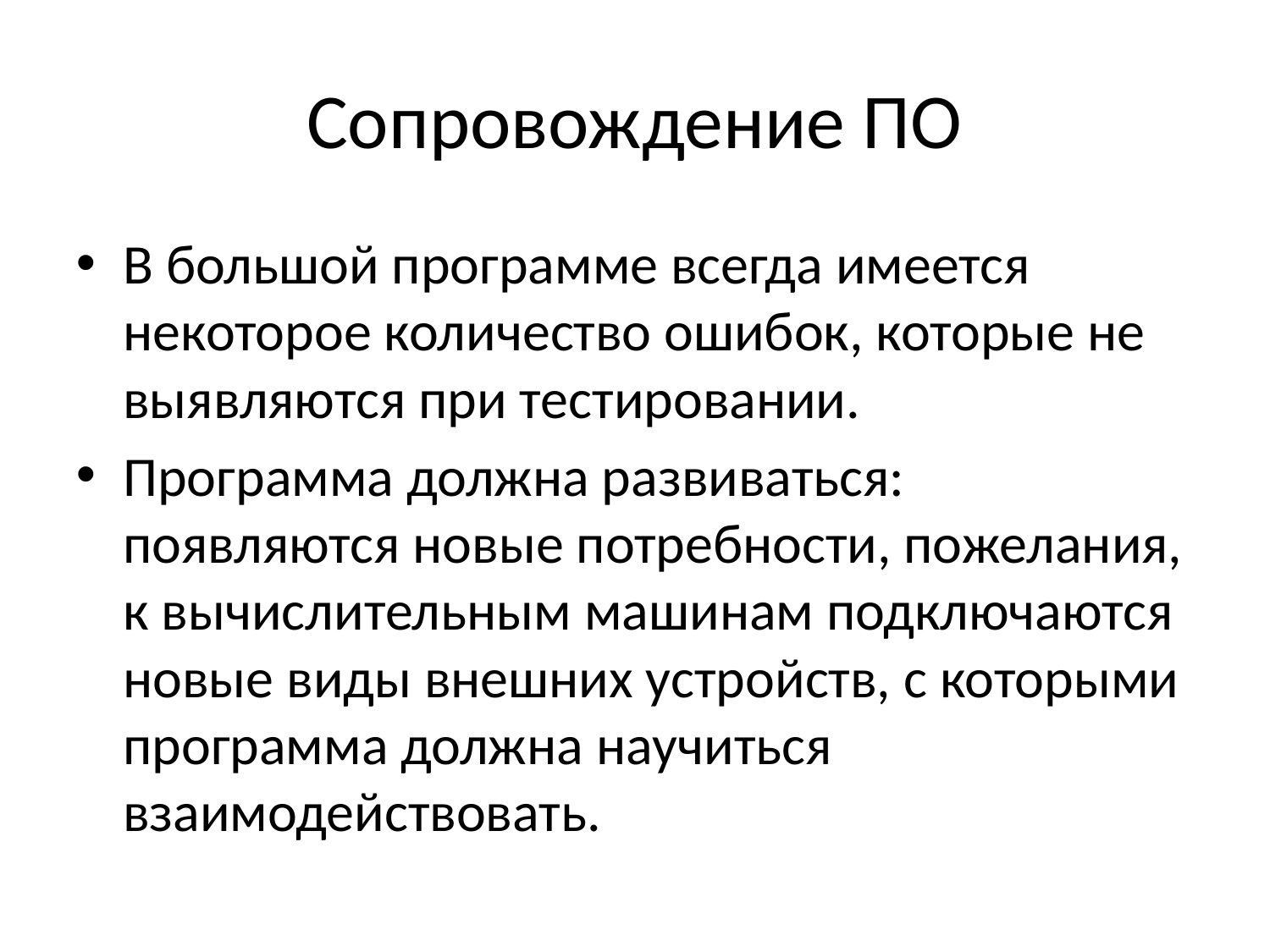

Сопровождение ПО
В большой программе всегда имеется некоторое количество ошибок, которые не выявляются при тестировании.
Программа должна развиваться: появляются новые потребности, пожелания, к вычислительным машинам подключаются новые виды внешних устройств, с которыми программа должна научиться взаимодействовать.